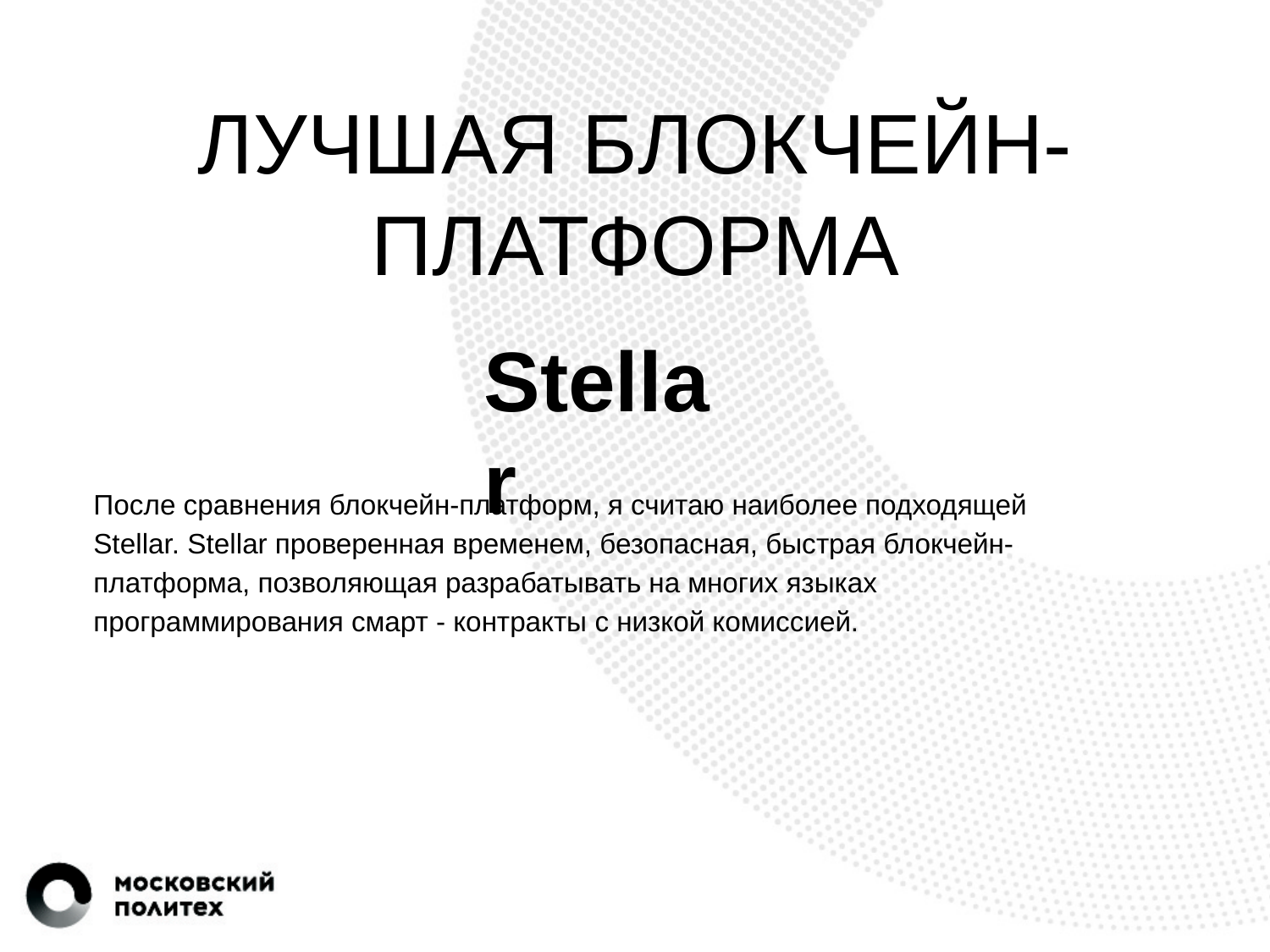

# ЛУЧШАЯ БЛОКЧЕЙН-ПЛАТФОРМА
Stellar
После сравнения блокчейн-платформ, я считаю наиболее подходящей  Stellar. Stellar проверенная временем, безопасная, быстрая блокчейн-  платформа, позволяющая разрабатывать на многих языках  программирования смарт - контракты с низкой комиссией.